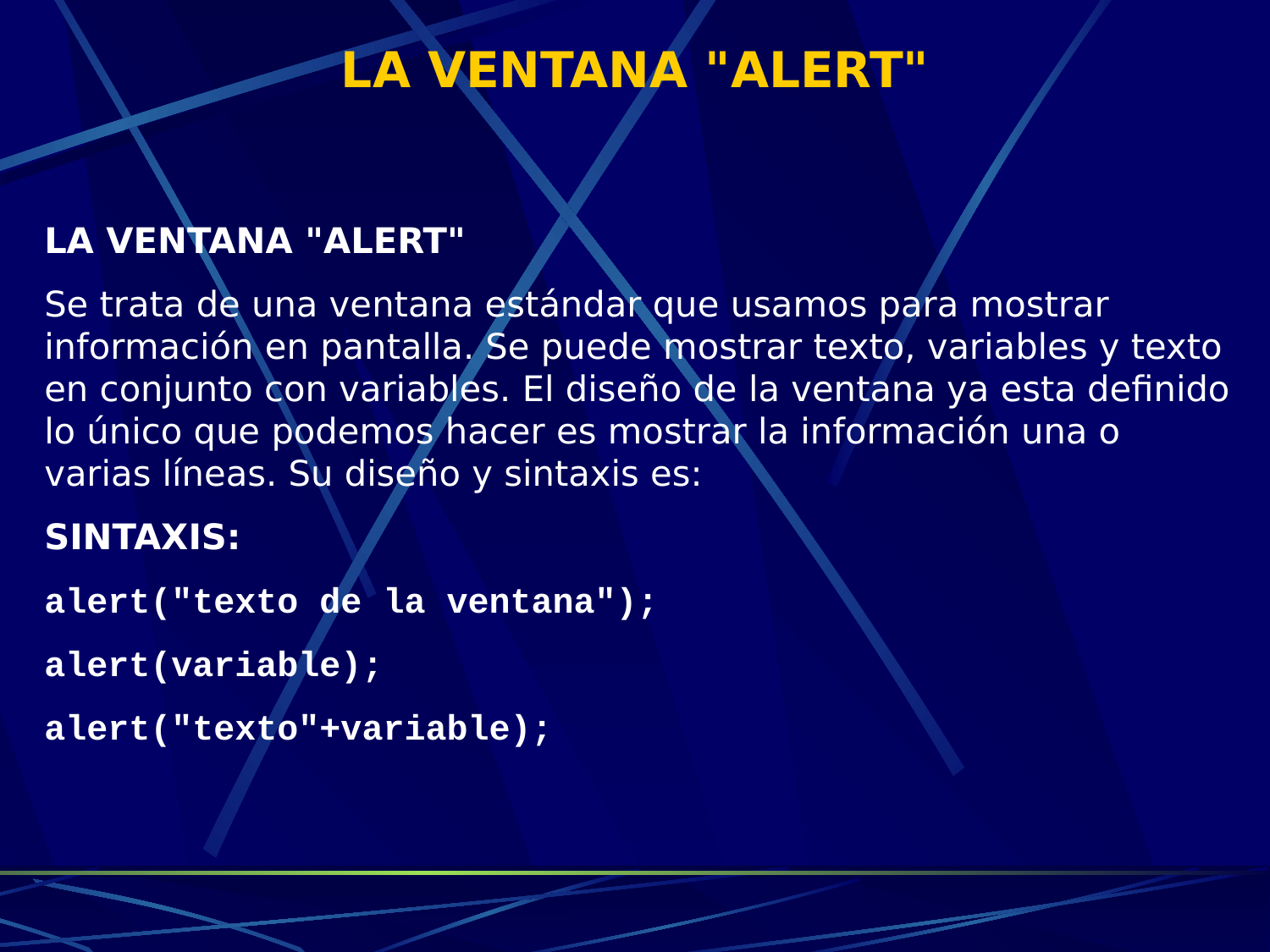

LA VENTANA "ALERT"
LA VENTANA "ALERT"
Se trata de una ventana estándar que usamos para mostrar información en pantalla. Se puede mostrar texto, variables y texto en conjunto con variables. El diseño de la ventana ya esta definido lo único que podemos hacer es mostrar la información una o varias líneas. Su diseño y sintaxis es:
SINTAXIS:
alert("texto de la ventana");
alert(variable);
alert("texto"+variable);